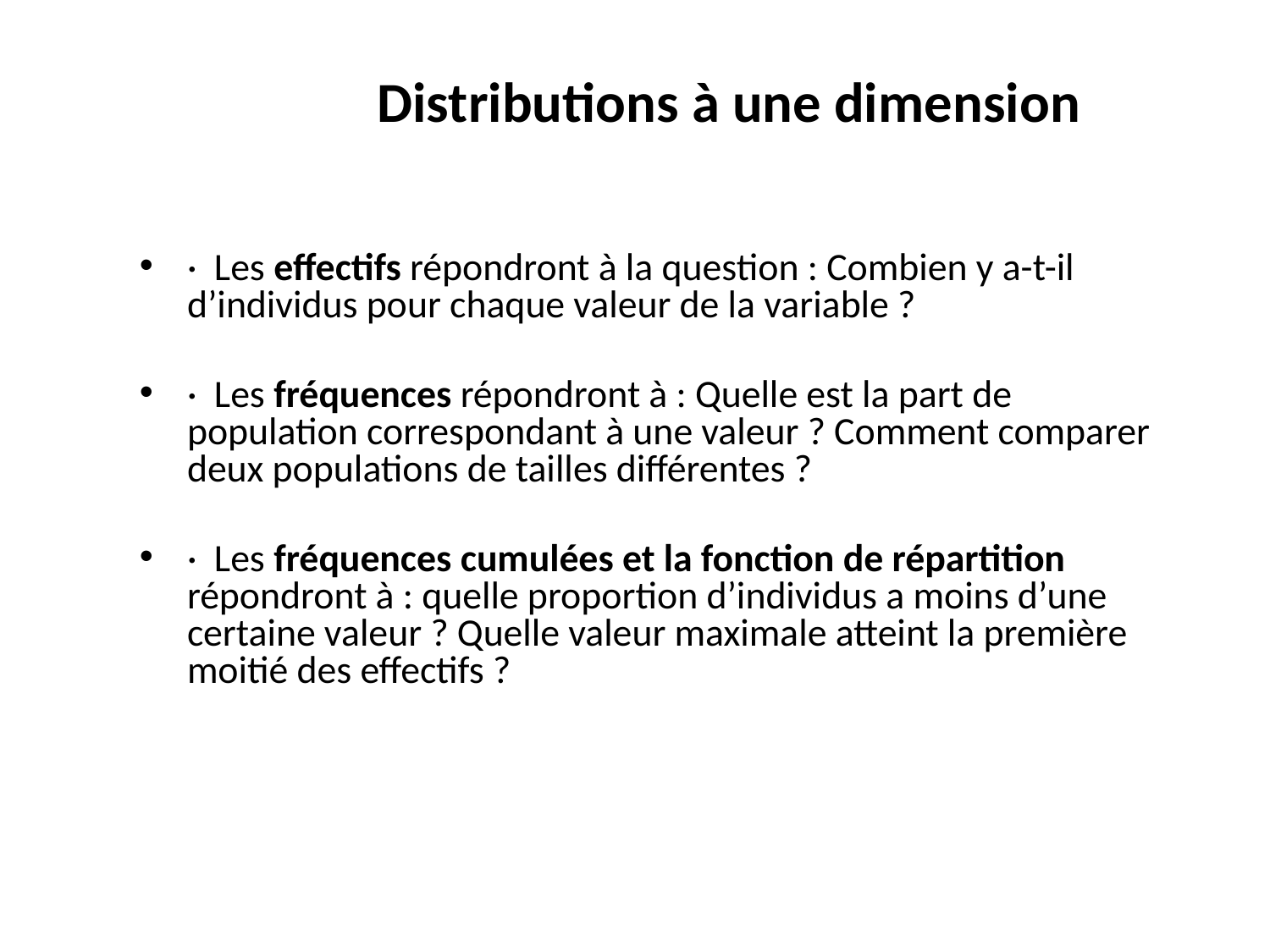

Distributions à une dimension

·  Les effectifs répondront à la question : Combien y a-t-il d’individus pour chaque valeur de la variable ?

·  Les fréquences répondront à : Quelle est la part de population correspondant à une valeur ? Comment comparer deux populations de tailles différentes ?

·  Les fréquences cumulées et la fonction de répartition répondront à : quelle proportion d’individus a moins d’une certaine valeur ? Quelle valeur maximale atteint la première moitié des effectifs ?